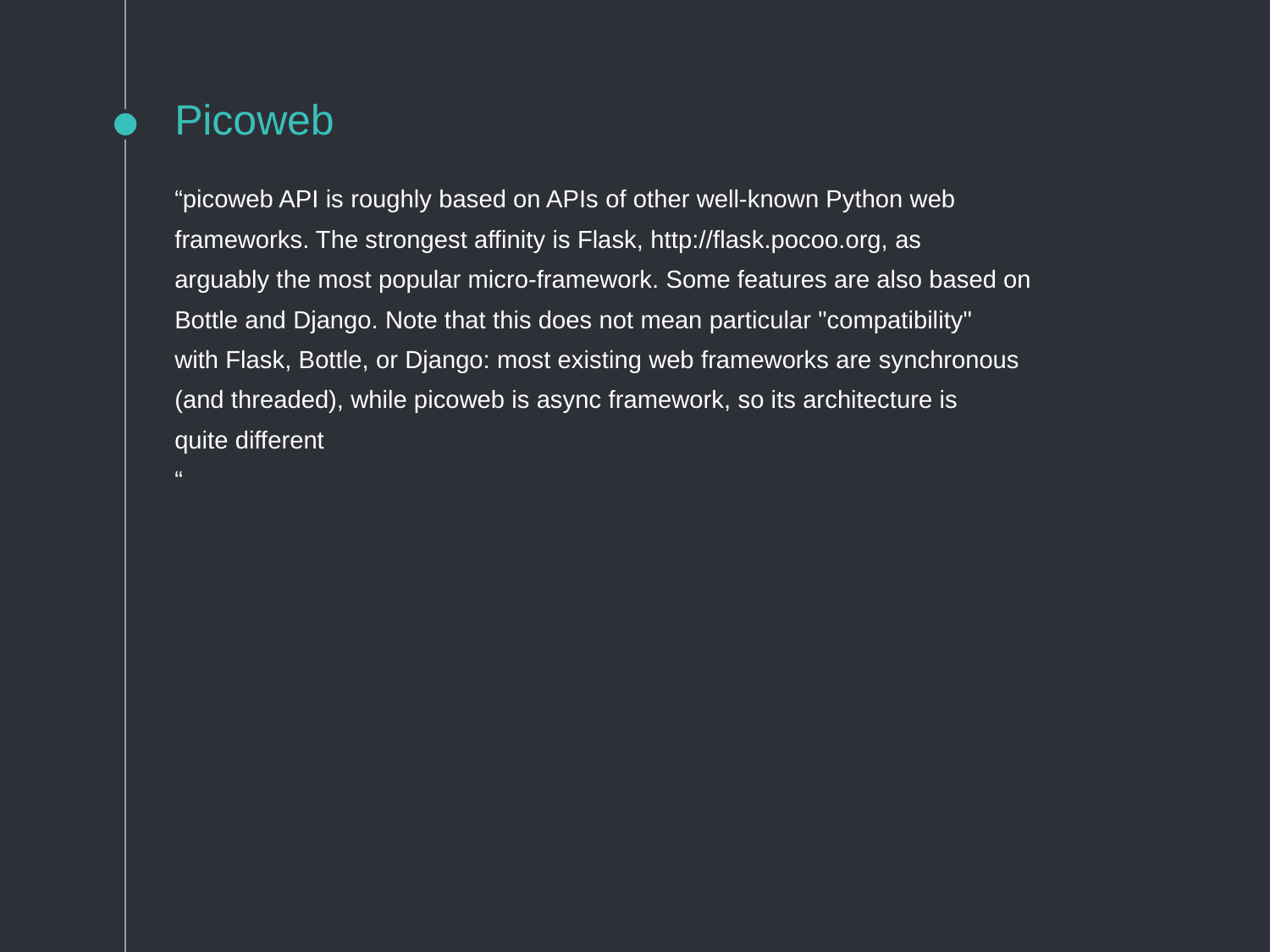

# Picoweb
“picoweb API is roughly based on APIs of other well-known Python web
frameworks. The strongest affinity is Flask, http://flask.pocoo.org, as
arguably the most popular micro-framework. Some features are also based on
Bottle and Django. Note that this does not mean particular "compatibility"
with Flask, Bottle, or Django: most existing web frameworks are synchronous
(and threaded), while picoweb is async framework, so its architecture is
quite different
“